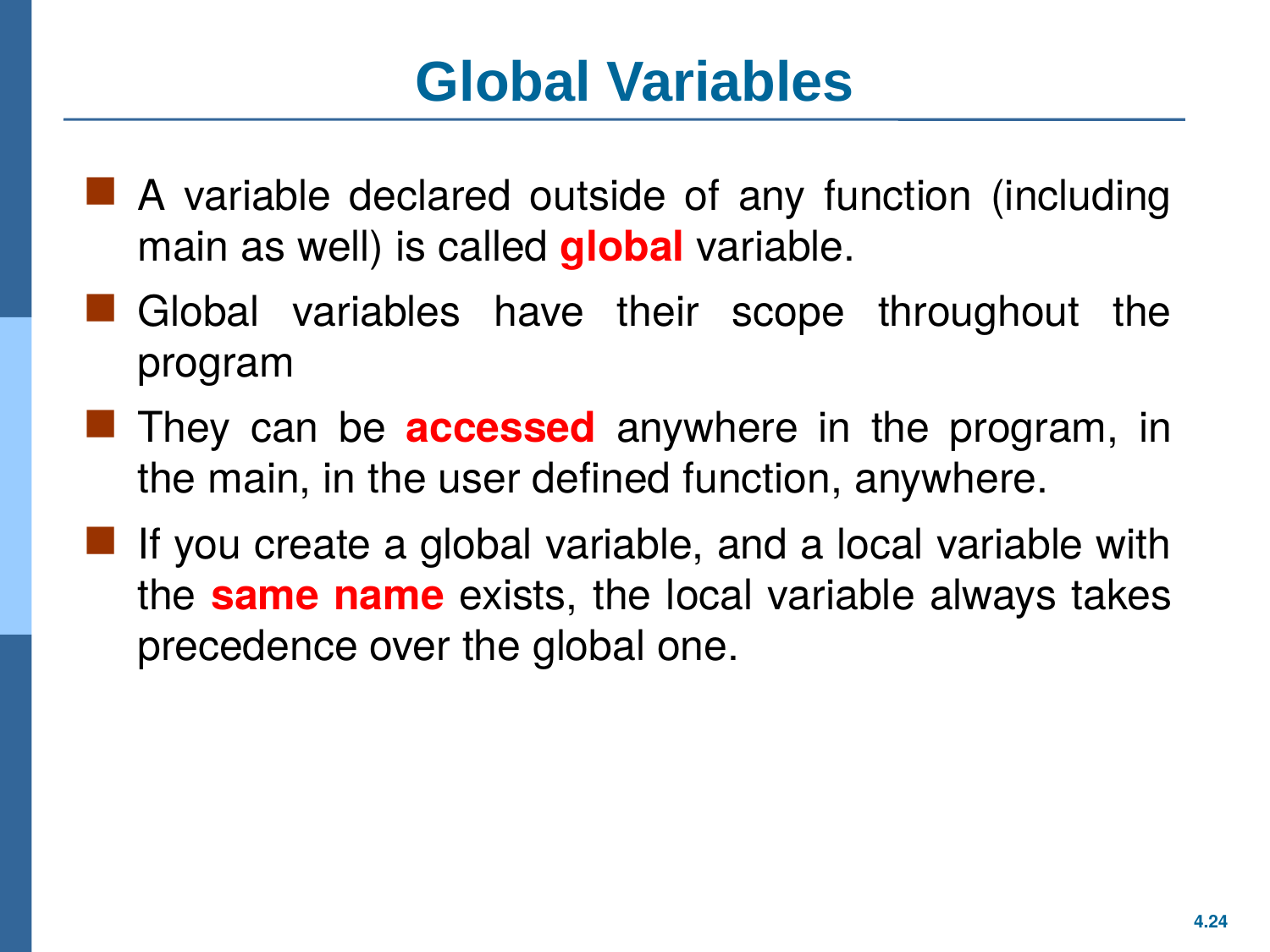

# Global Variables
A variable declared outside of any function (including main as well) is called global variable.
Global variables have their scope throughout the program
They can be accessed anywhere in the program, in the main, in the user defined function, anywhere.
If you create a global variable, and a local variable with the same name exists, the local variable always takes precedence over the global one.